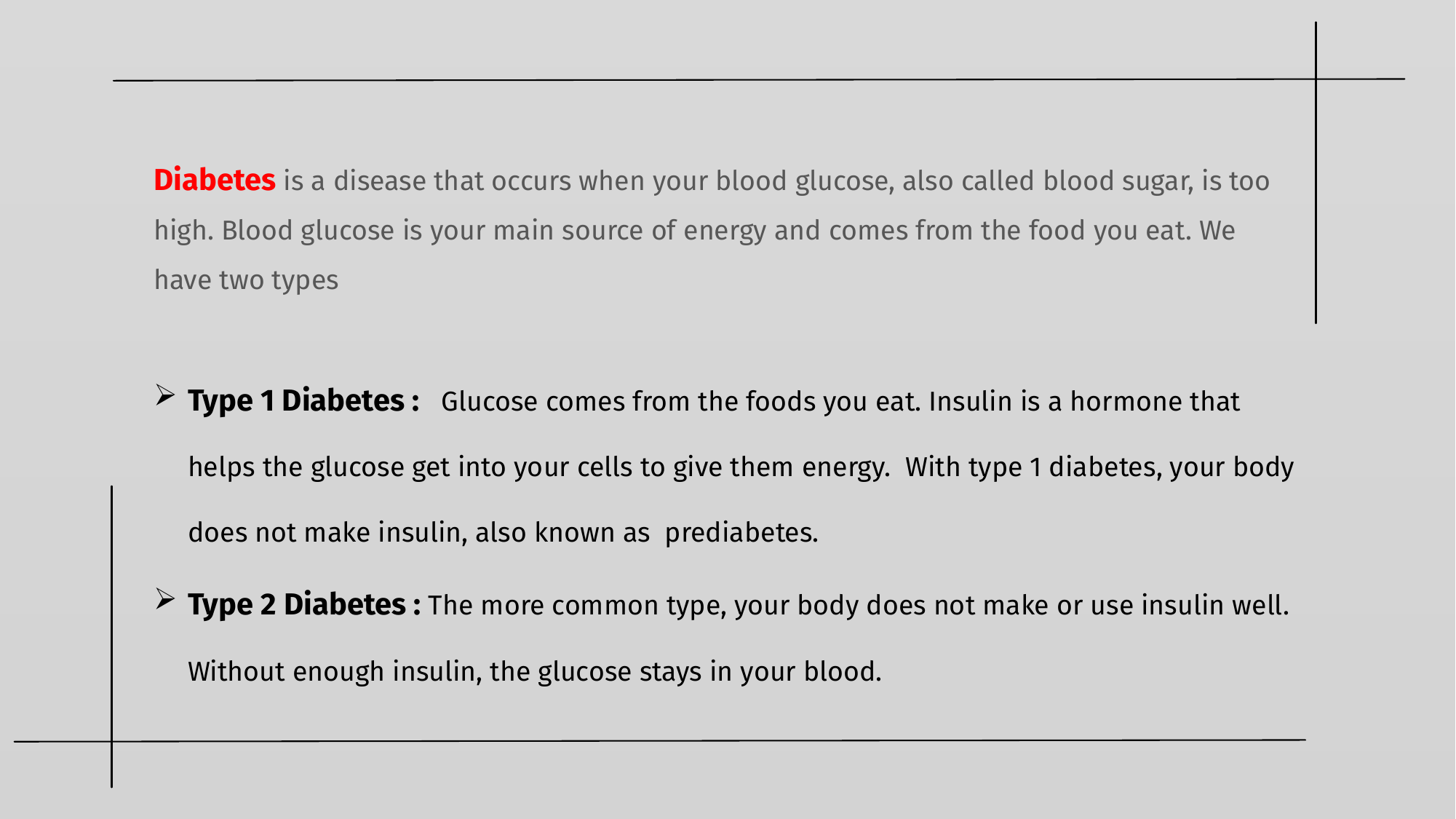

Diabetes is a disease that occurs when your blood glucose, also called blood sugar, is too high. Blood glucose is your main source of energy and comes from the food you eat. We have two types

Type 1 Diabetes :   Glucose comes from the foods you eat. Insulin is a hormone that helps the glucose get into your cells to give them energy.  With type 1 diabetes, your body does not make insulin, also known as  prediabetes.
Type 2 Diabetes : The more common type, your body does not make or use insulin well. Without enough insulin, the glucose stays in your blood.